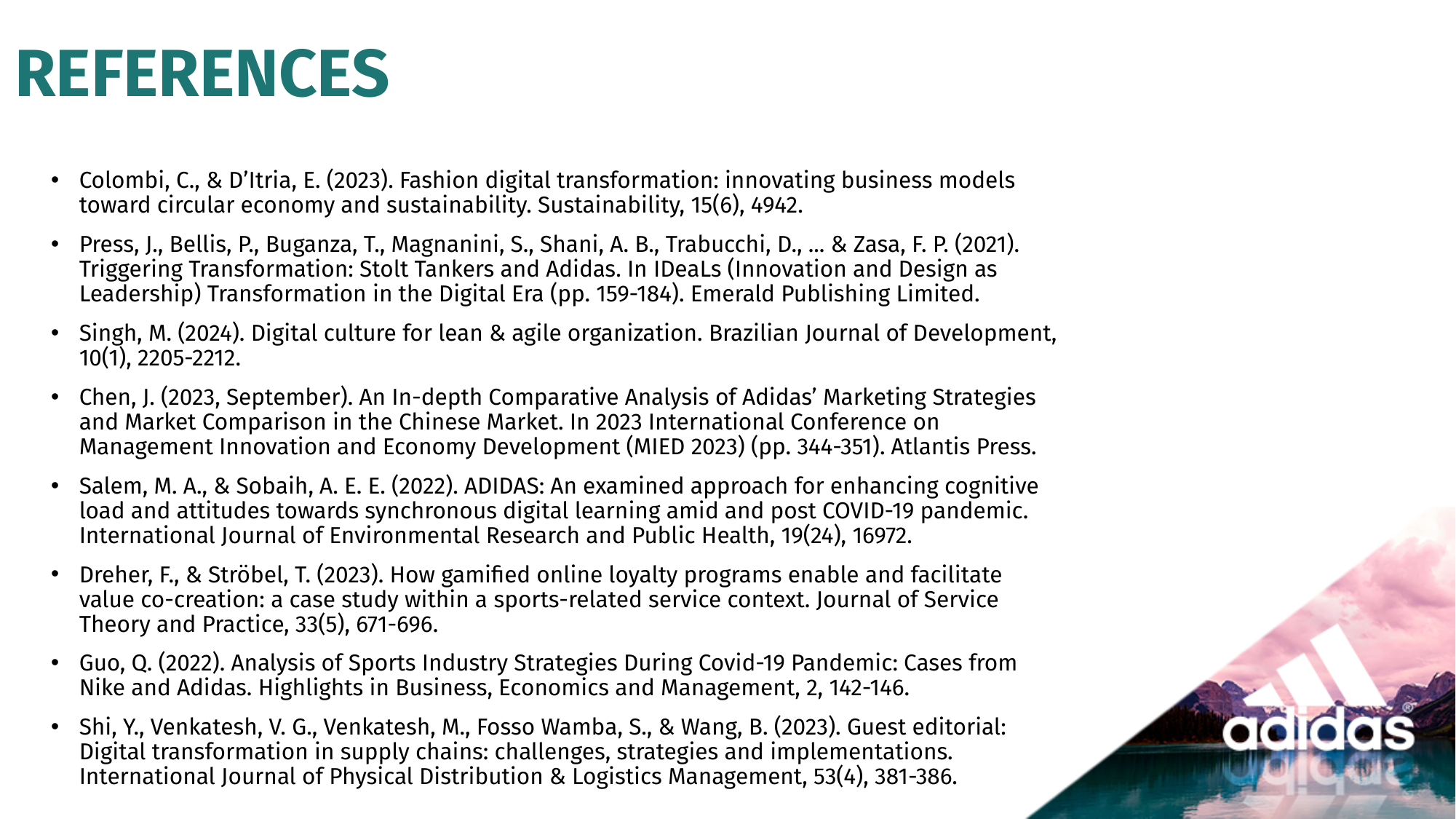

REFERENCES
Colombi, C., & D’Itria, E. (2023). Fashion digital transformation: innovating business models toward circular economy and sustainability. Sustainability, 15(6), 4942.
Press, J., Bellis, P., Buganza, T., Magnanini, S., Shani, A. B., Trabucchi, D., ... & Zasa, F. P. (2021). Triggering Transformation: Stolt Tankers and Adidas. In IDeaLs (Innovation and Design as Leadership) Transformation in the Digital Era (pp. 159-184). Emerald Publishing Limited.
Singh, M. (2024). Digital culture for lean & agile organization. Brazilian Journal of Development, 10(1), 2205-2212.
Chen, J. (2023, September). An In-depth Comparative Analysis of Adidas’ Marketing Strategies and Market Comparison in the Chinese Market. In 2023 International Conference on Management Innovation and Economy Development (MIED 2023) (pp. 344-351). Atlantis Press.
Salem, M. A., & Sobaih, A. E. E. (2022). ADIDAS: An examined approach for enhancing cognitive load and attitudes towards synchronous digital learning amid and post COVID-19 pandemic. International Journal of Environmental Research and Public Health, 19(24), 16972.
Dreher, F., & Ströbel, T. (2023). How gamified online loyalty programs enable and facilitate value co-creation: a case study within a sports-related service context. Journal of Service Theory and Practice, 33(5), 671-696.
Guo, Q. (2022). Analysis of Sports Industry Strategies During Covid-19 Pandemic: Cases from Nike and Adidas. Highlights in Business, Economics and Management, 2, 142-146.
Shi, Y., Venkatesh, V. G., Venkatesh, M., Fosso Wamba, S., & Wang, B. (2023). Guest editorial: Digital transformation in supply chains: challenges, strategies and implementations. International Journal of Physical Distribution & Logistics Management, 53(4), 381-386.